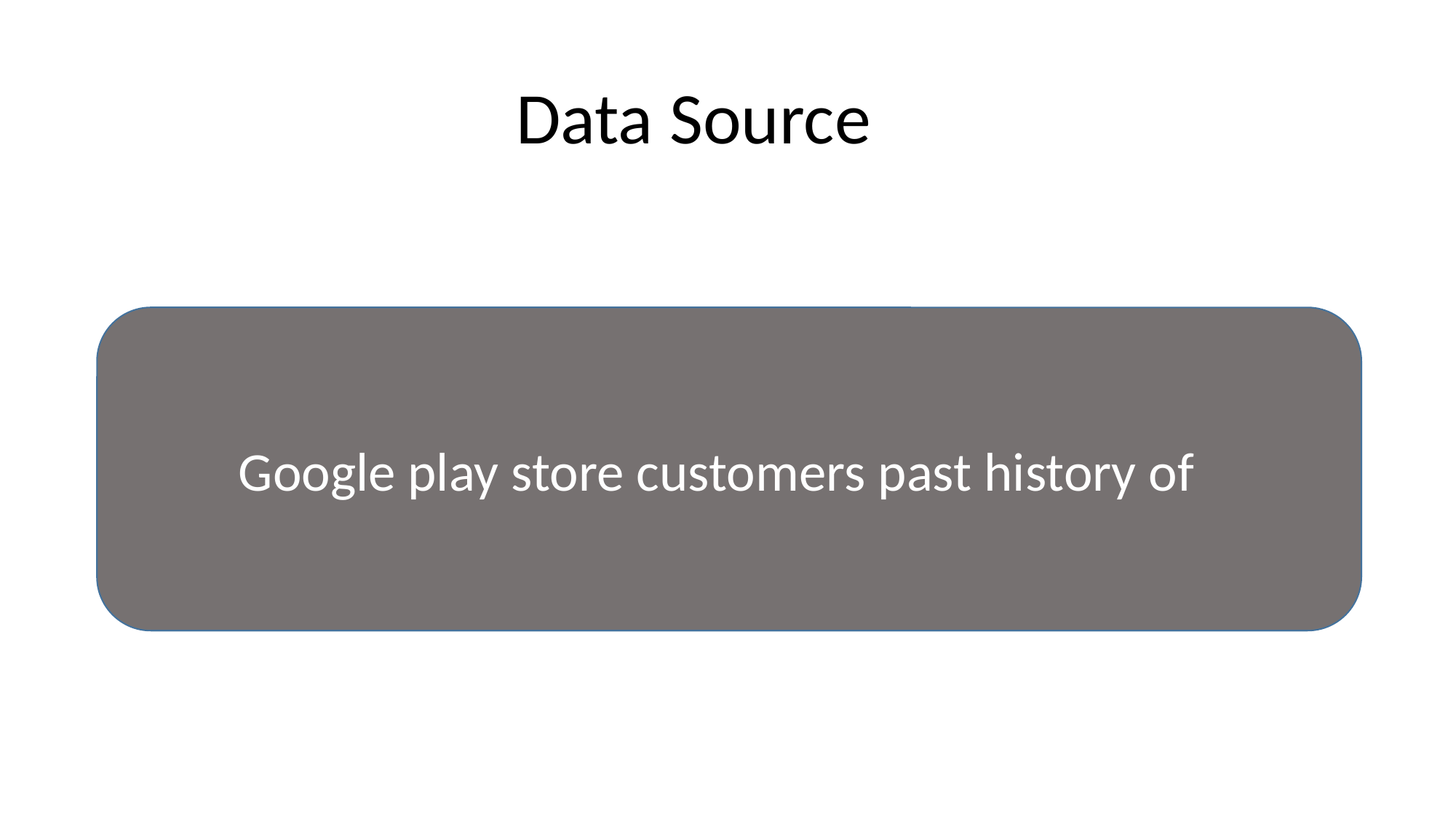

# Data Source
Google play store customers past history of